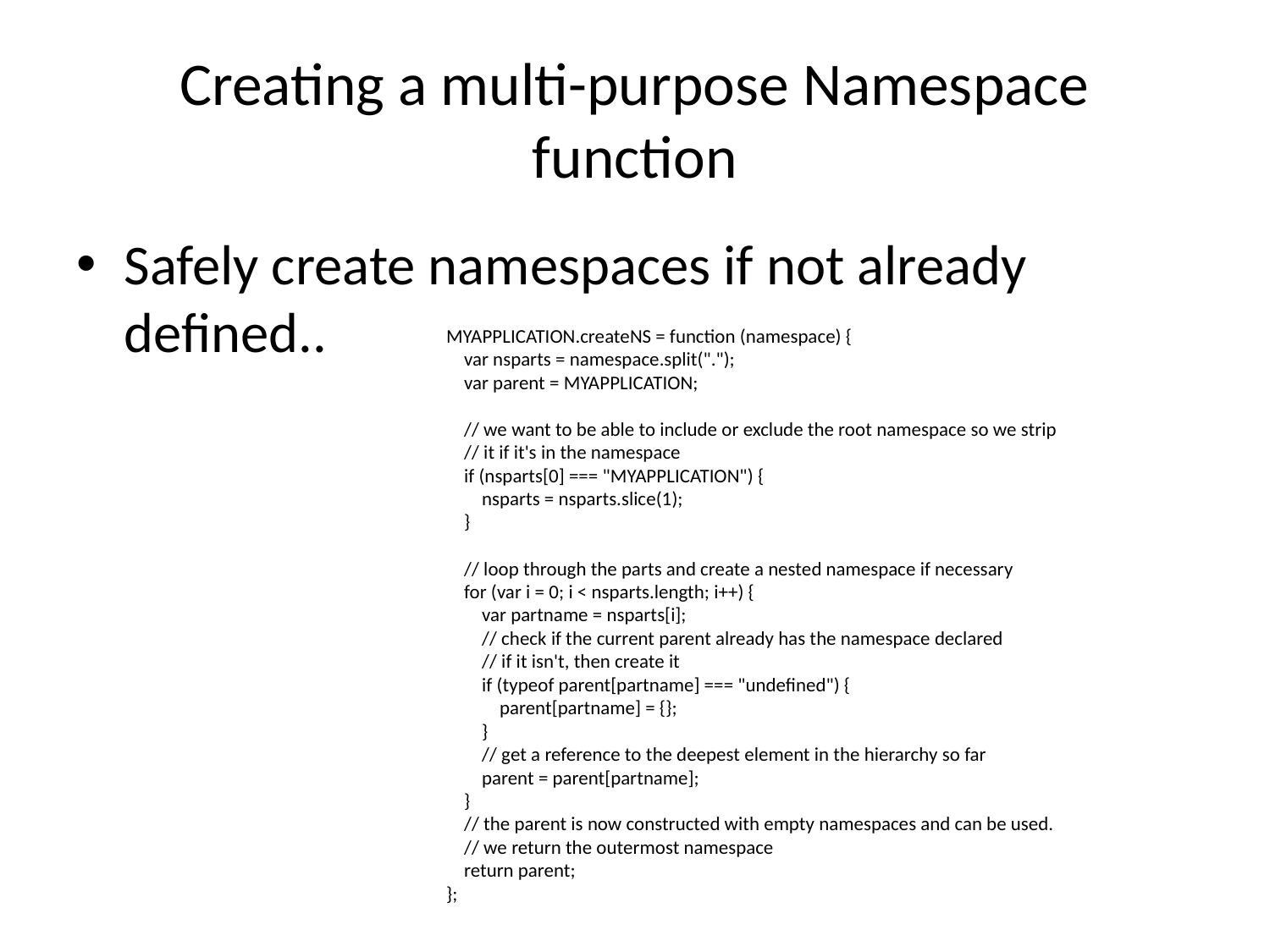

# Creating a multi-purpose Namespace function
Safely create namespaces if not already defined..
MYAPPLICATION.createNS = function (namespace) {
    var nsparts = namespace.split(".");
    var parent = MYAPPLICATION;

    // we want to be able to include or exclude the root namespace so we strip
    // it if it's in the namespace
    if (nsparts[0] === "MYAPPLICATION") {
        nsparts = nsparts.slice(1);
    }

    // loop through the parts and create a nested namespace if necessary
    for (var i = 0; i < nsparts.length; i++) {
        var partname = nsparts[i];
        // check if the current parent already has the namespace declared
        // if it isn't, then create it
        if (typeof parent[partname] === "undefined") {
            parent[partname] = {};
        }
        // get a reference to the deepest element in the hierarchy so far
        parent = parent[partname];
    }
    // the parent is now constructed with empty namespaces and can be used.
    // we return the outermost namespace
    return parent;
};